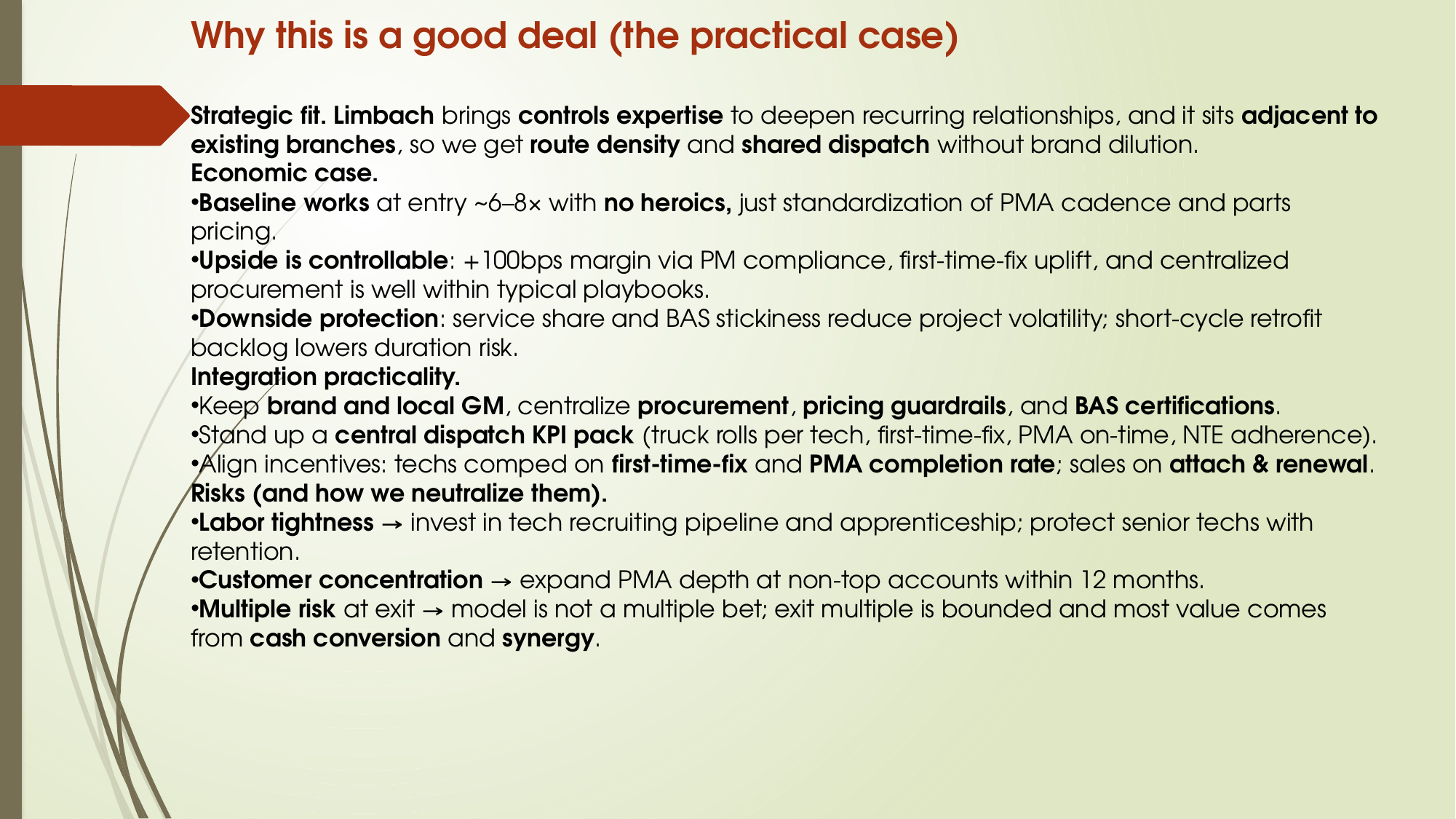

Why this is a good deal (the practical case)

Strategic fit. Limbach brings controls expertise to deepen recurring relationships, and it sits adjacent to existing branches, so we get route density and shared dispatch without brand dilution.
Economic case.
Baseline works at entry ~6–8× with no heroics, just standardization of PMA cadence and parts pricing.
Upside is controllable: +100bps margin via PM compliance, first-time-fix uplift, and centralized procurement is well within typical playbooks.
Downside protection: service share and BAS stickiness reduce project volatility; short-cycle retrofit backlog lowers duration risk.
Integration practicality.
Keep brand and local GM, centralize procurement, pricing guardrails, and BAS certifications.
Stand up a central dispatch KPI pack (truck rolls per tech, first-time-fix, PMA on-time, NTE adherence).
Align incentives: techs comped on first-time-fix and PMA completion rate; sales on attach & renewal.
Risks (and how we neutralize them).
Labor tightness → invest in tech recruiting pipeline and apprenticeship; protect senior techs with retention.
Customer concentration → expand PMA depth at non-top accounts within 12 months.
Multiple risk at exit → model is not a multiple bet; exit multiple is bounded and most value comes from cash conversion and synergy.